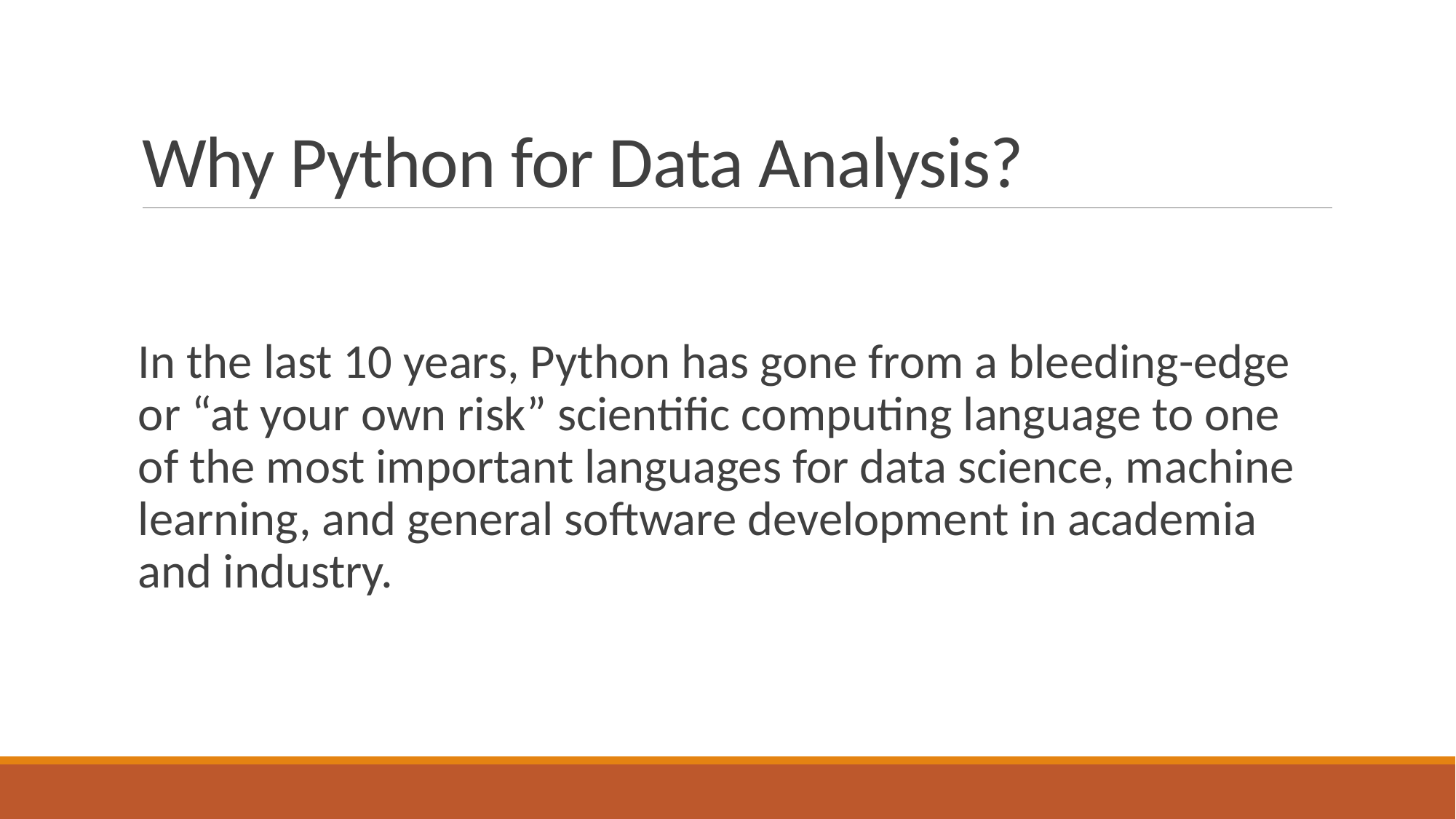

# Why Python for Data Analysis?
In the last 10 years, Python has gone from a bleeding-edge or “at your own risk” scientific computing language to one of the most important languages for data science, machine learning, and general software development in academia and industry.